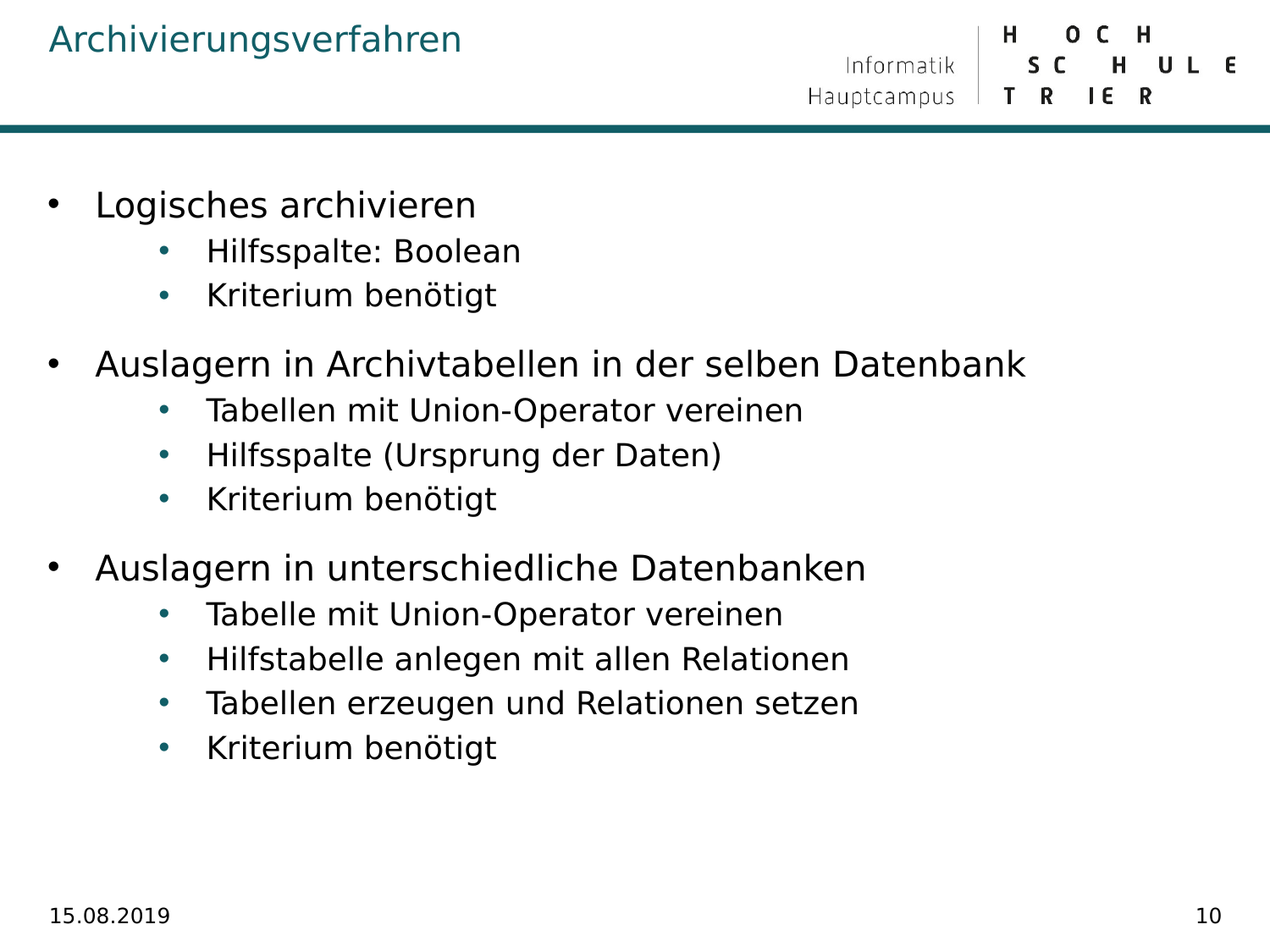

# Archivierungsverfahren
Logisches archivieren
Hilfsspalte: Boolean
Kriterium benötigt
Auslagern in Archivtabellen in der selben Datenbank
Tabellen mit Union-Operator vereinen
Hilfsspalte (Ursprung der Daten)
Kriterium benötigt
Auslagern in unterschiedliche Datenbanken
Tabelle mit Union-Operator vereinen
Hilfstabelle anlegen mit allen Relationen
Tabellen erzeugen und Relationen setzen
Kriterium benötigt

15.08.2019

10